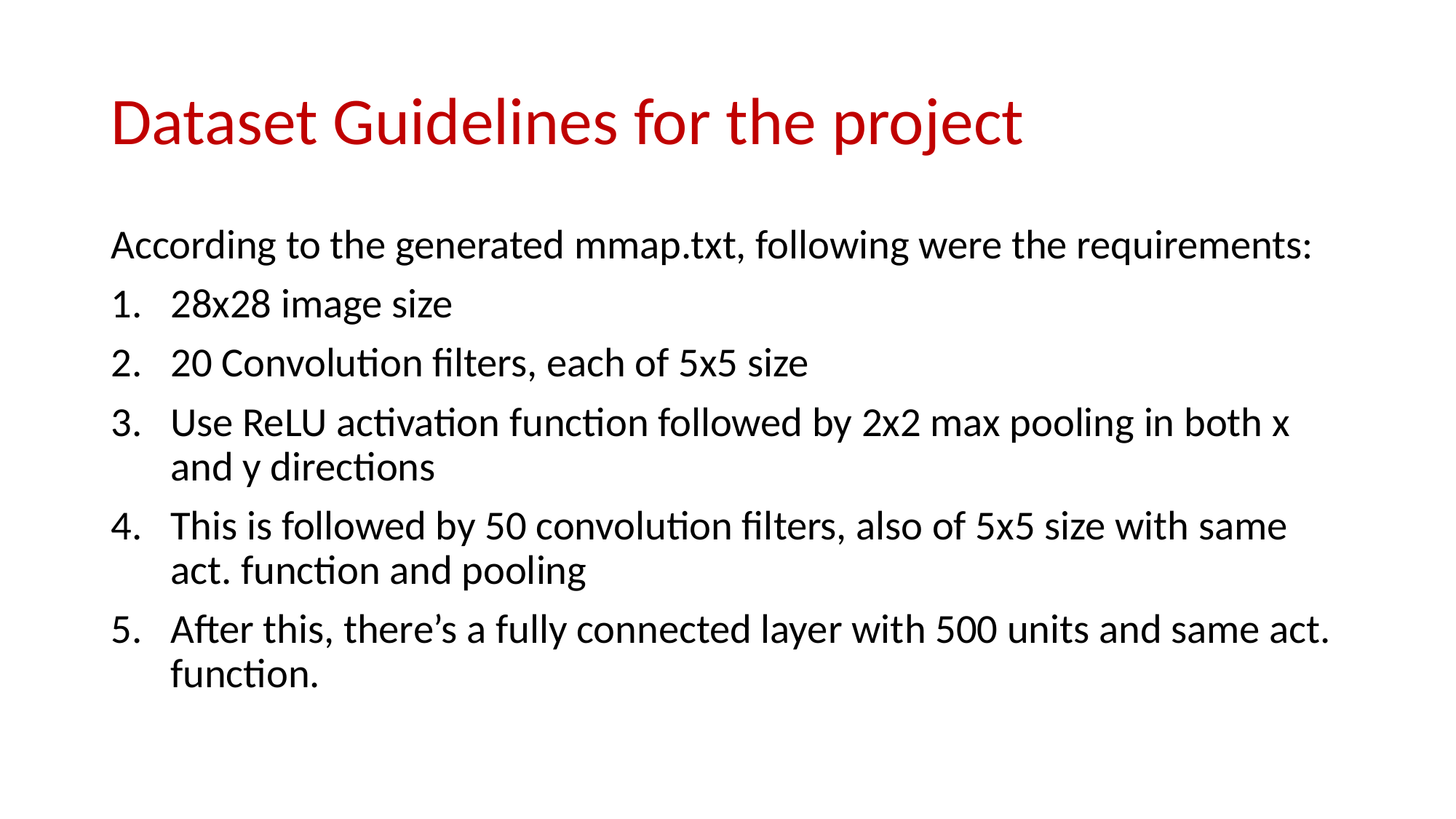

# Dataset Guidelines for the project
According to the generated mmap.txt, following were the requirements:
28x28 image size
20 Convolution filters, each of 5x5 size
Use ReLU activation function followed by 2x2 max pooling in both x and y directions
This is followed by 50 convolution filters, also of 5x5 size with same act. function and pooling
After this, there’s a fully connected layer with 500 units and same act. function.